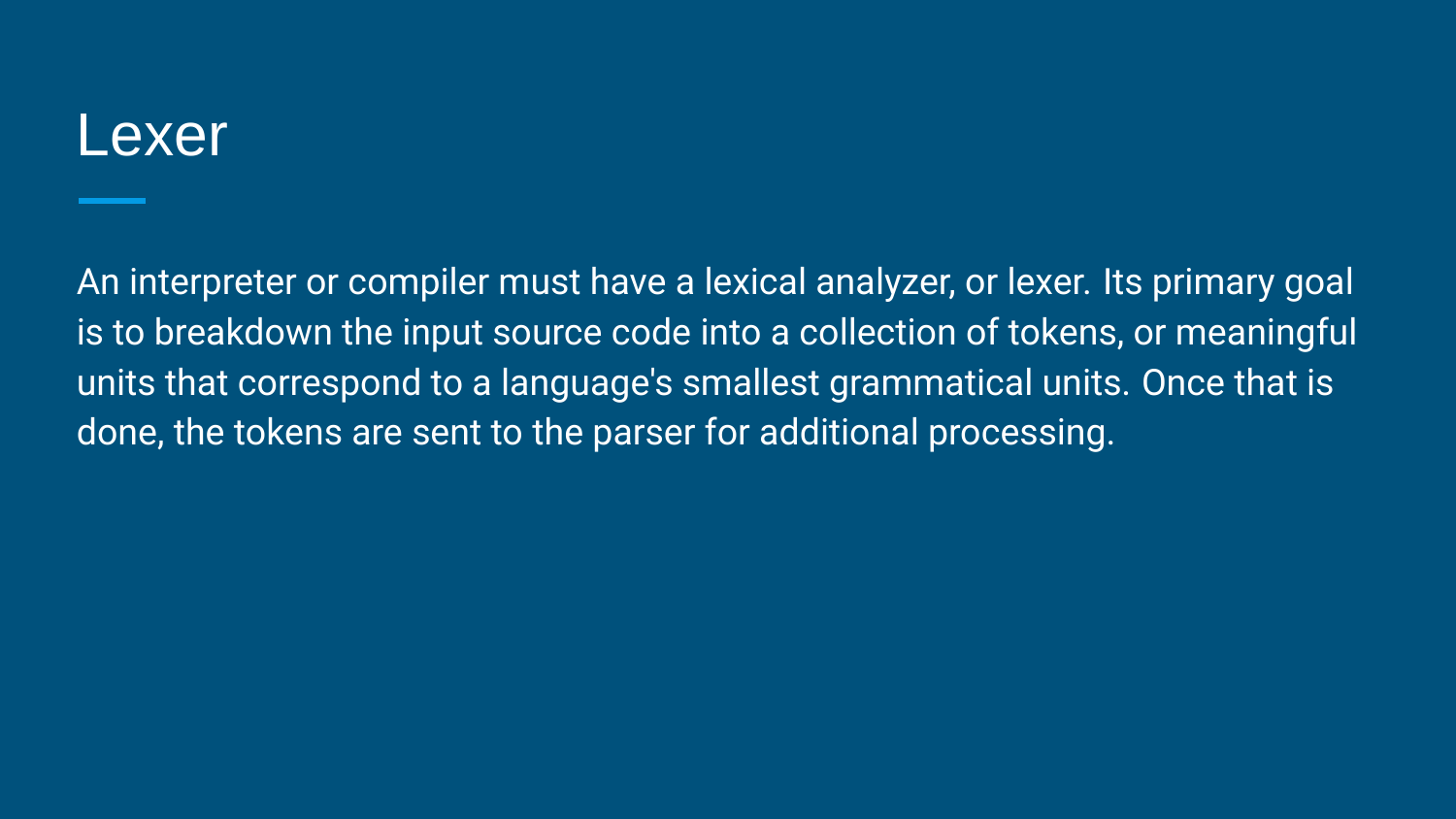

# Lexer
⁤An interpreter or compiler must have a lexical analyzer, or lexer. ⁤⁤Its primary goal is to breakdown the input source code into a collection of tokens, or meaningful units that correspond to a language's smallest grammatical units. ⁤⁤Once that is done, the tokens are sent to the parser for additional processing. ⁤